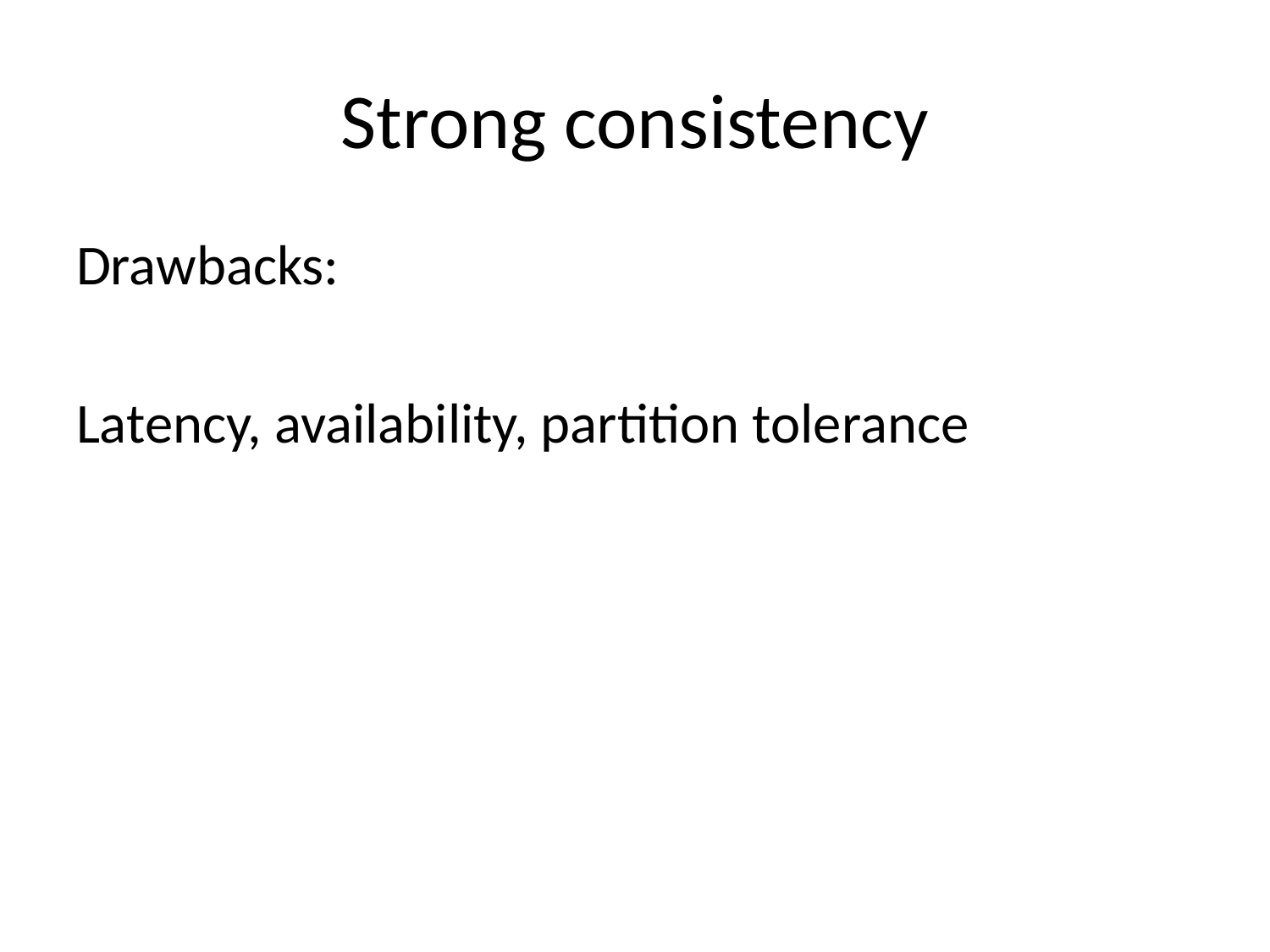

# Strong consistency
Drawbacks:

Latency, availability, partition tolerance